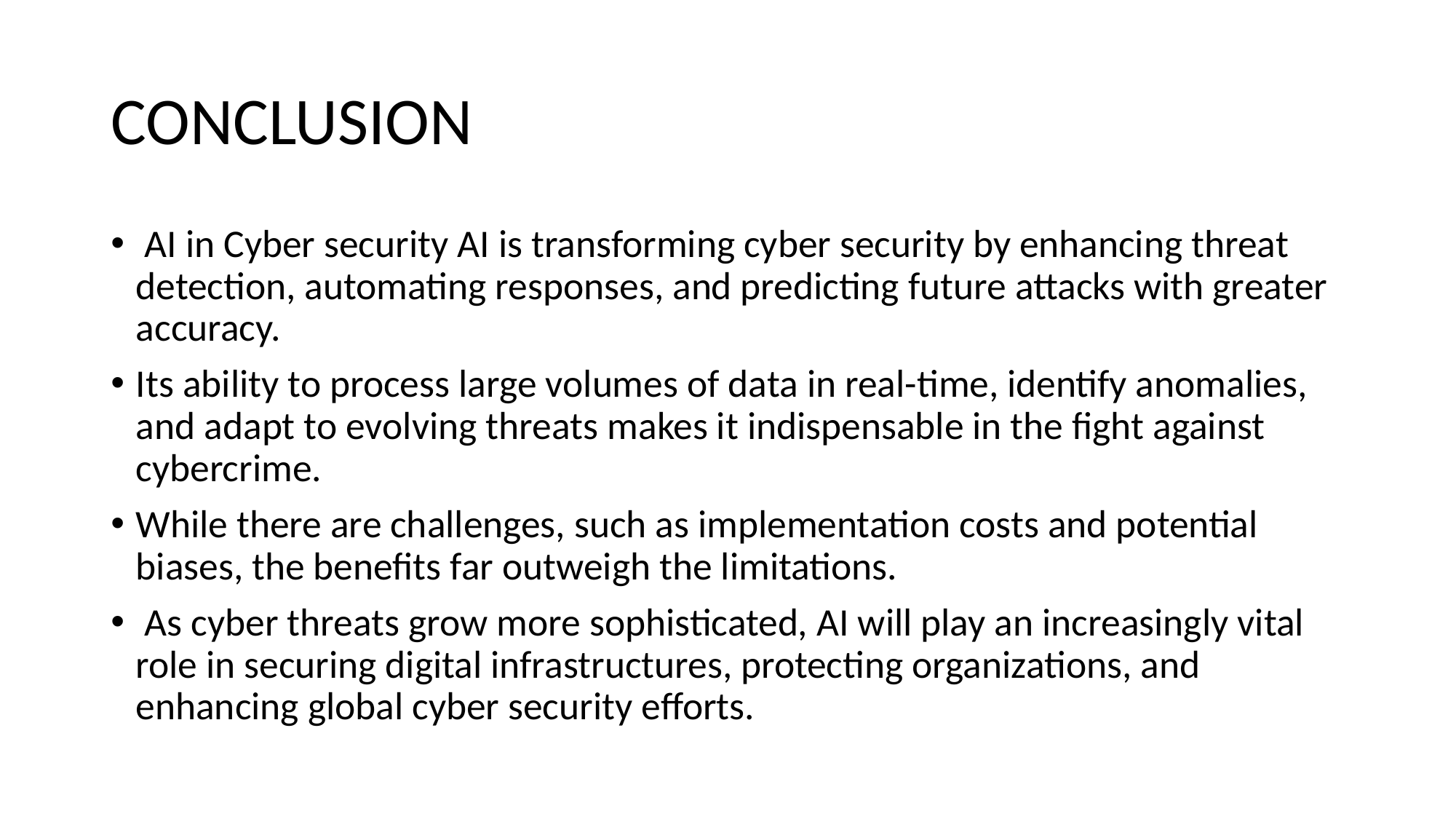

# CONCLUSION
 AI in Cyber security AI is transforming cyber security by enhancing threat detection, automating responses, and predicting future attacks with greater accuracy.
Its ability to process large volumes of data in real-time, identify anomalies, and adapt to evolving threats makes it indispensable in the fight against cybercrime.
While there are challenges, such as implementation costs and potential biases, the benefits far outweigh the limitations.
 As cyber threats grow more sophisticated, AI will play an increasingly vital role in securing digital infrastructures, protecting organizations, and enhancing global cyber security efforts.